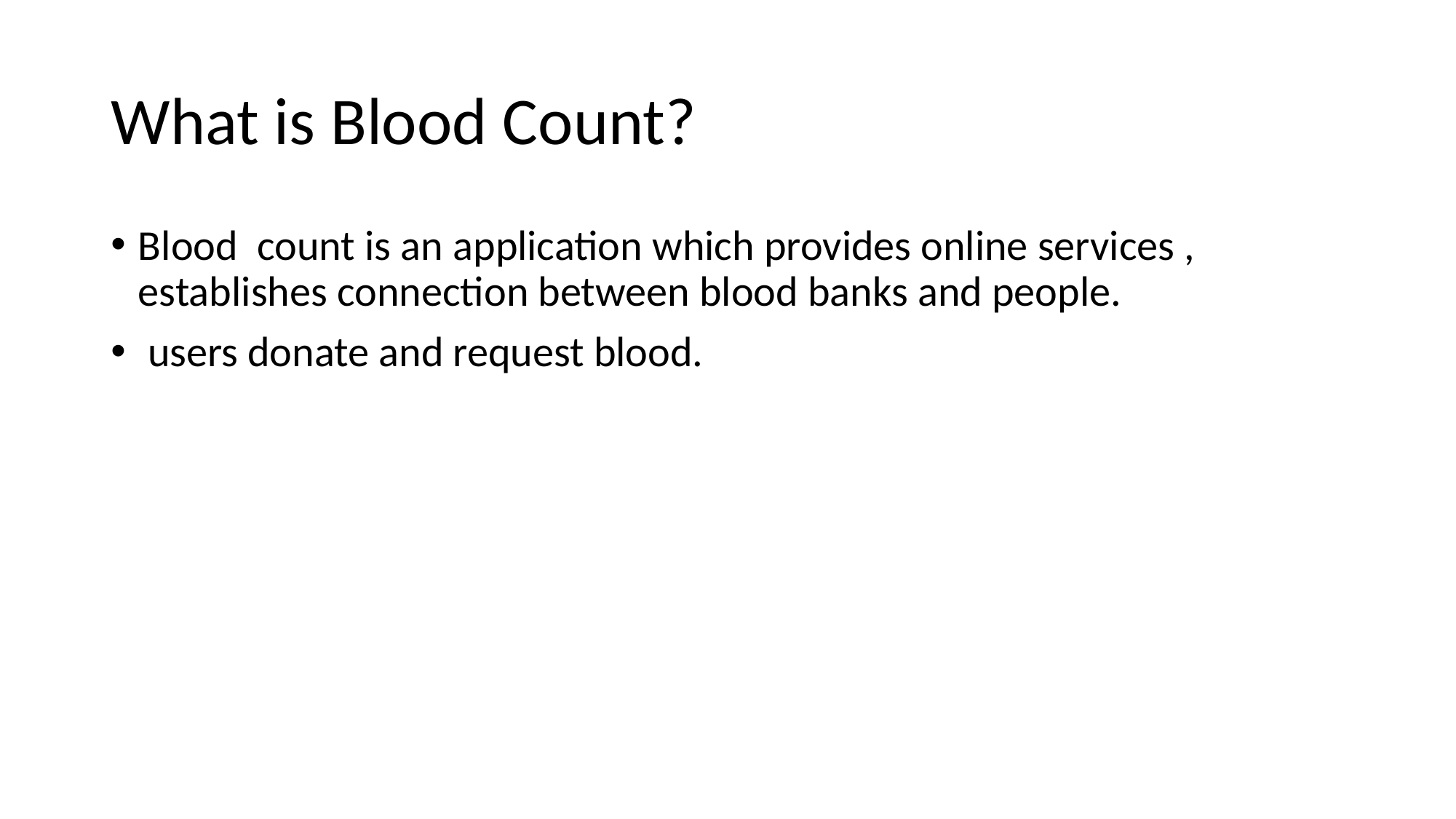

# What is Blood Count?
Blood  count is an application which provides online services , establishes connection between blood banks and people.
 users donate and request blood.